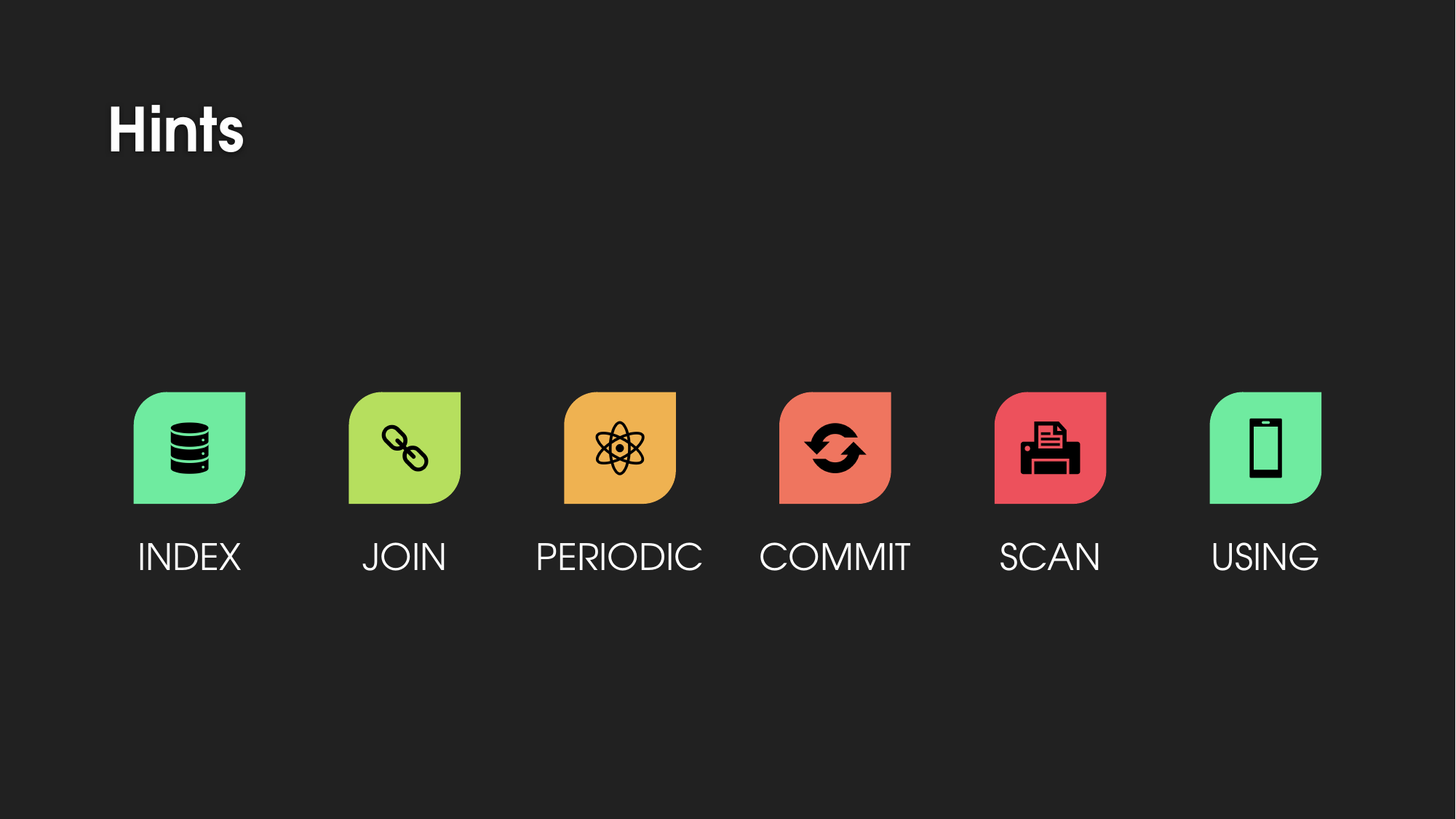

# Hints
INDEX
JOIN
PERIODIC
COMMIT
SCAN
USING